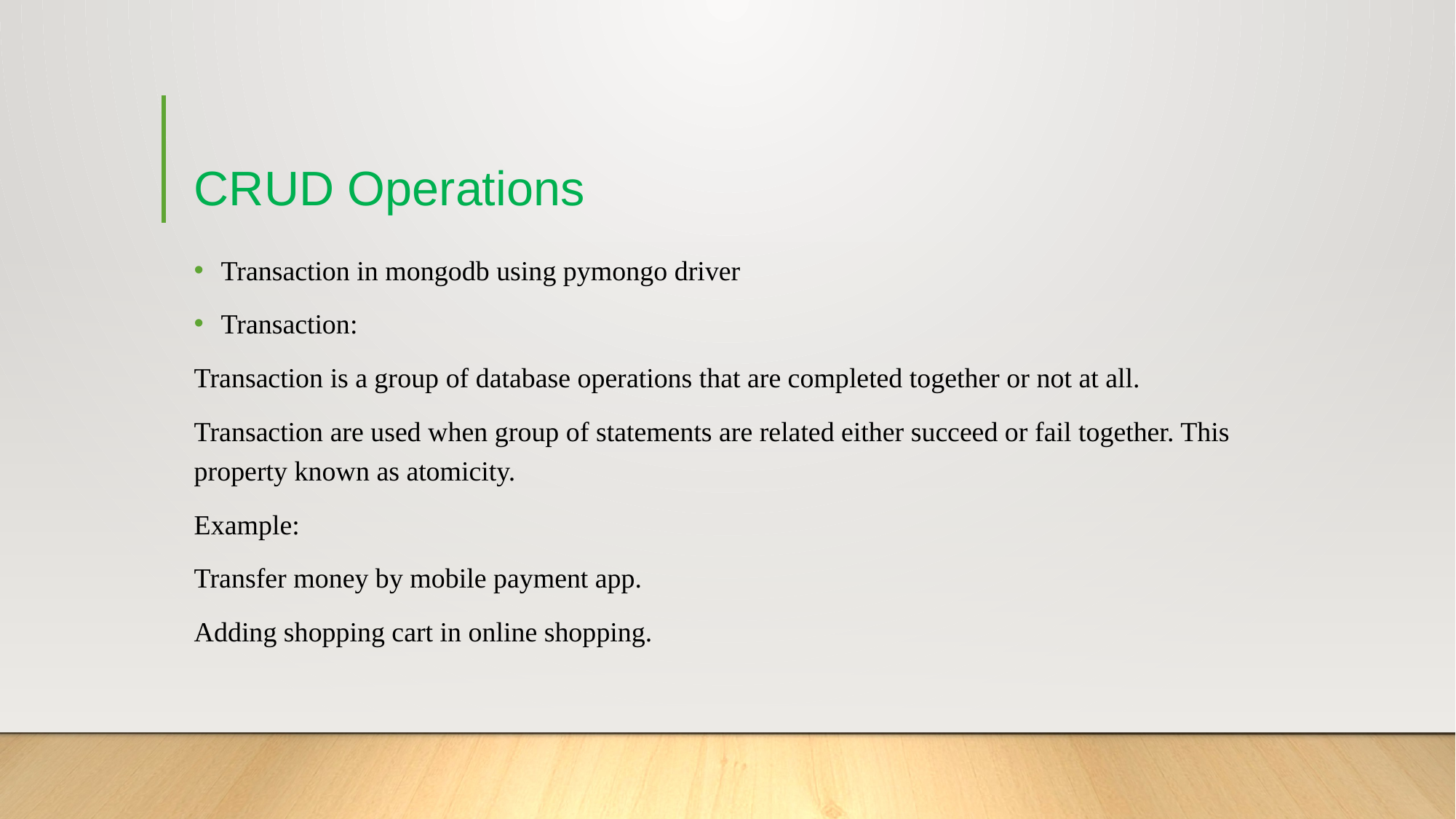

# CRUD Operations
Transaction in mongodb using pymongo driver
Transaction:
Transaction is a group of database operations that are completed together or not at all.
Transaction are used when group of statements are related either succeed or fail together. This property known as atomicity.
Example:
Transfer money by mobile payment app.
Adding shopping cart in online shopping.